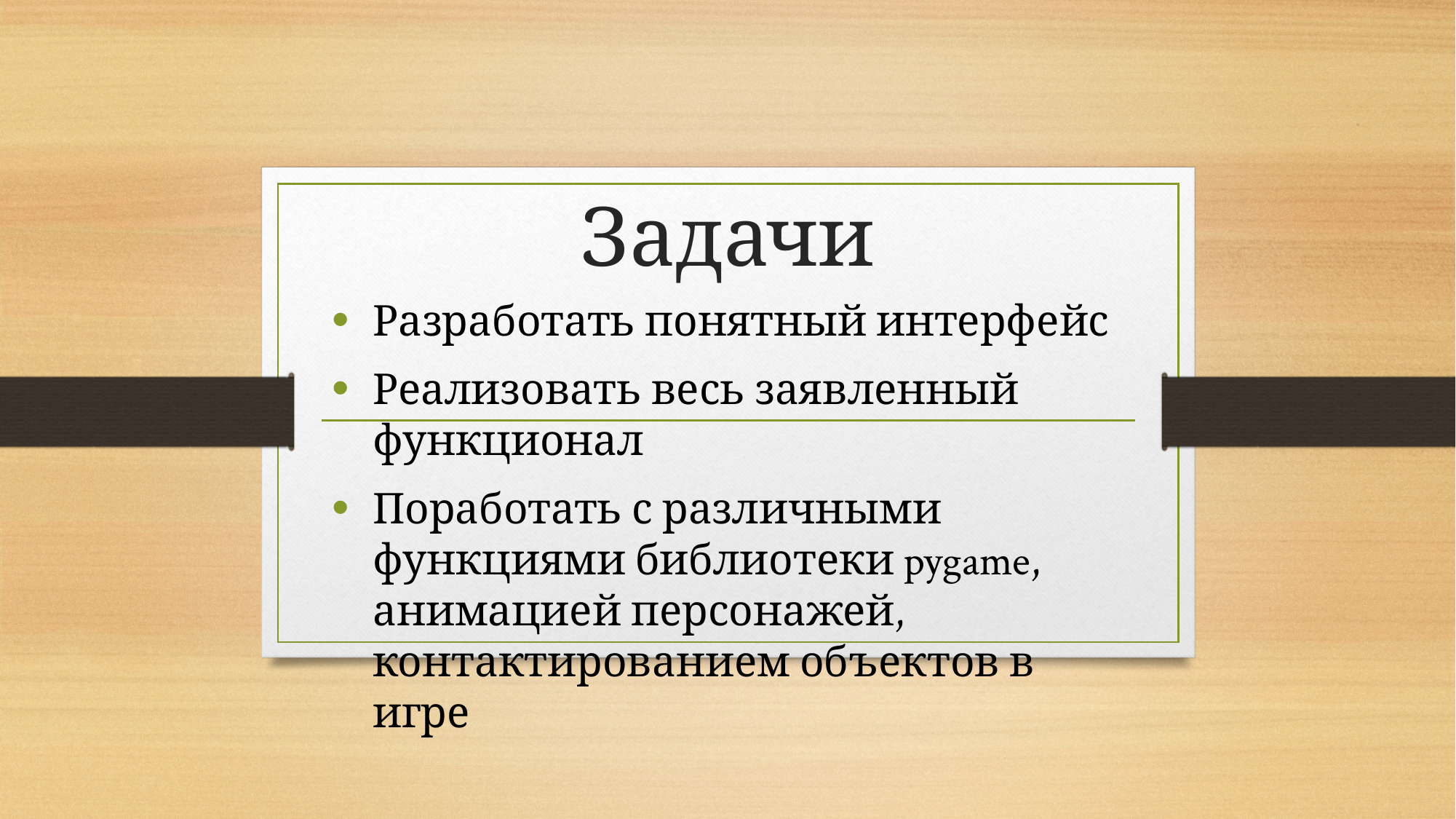

# Задачи
Разработать понятный интерфейс
Реализовать весь заявленный функционал
Поработать с различными функциями библиотеки pygame, анимацией персонажей, контактированием объектов в игре